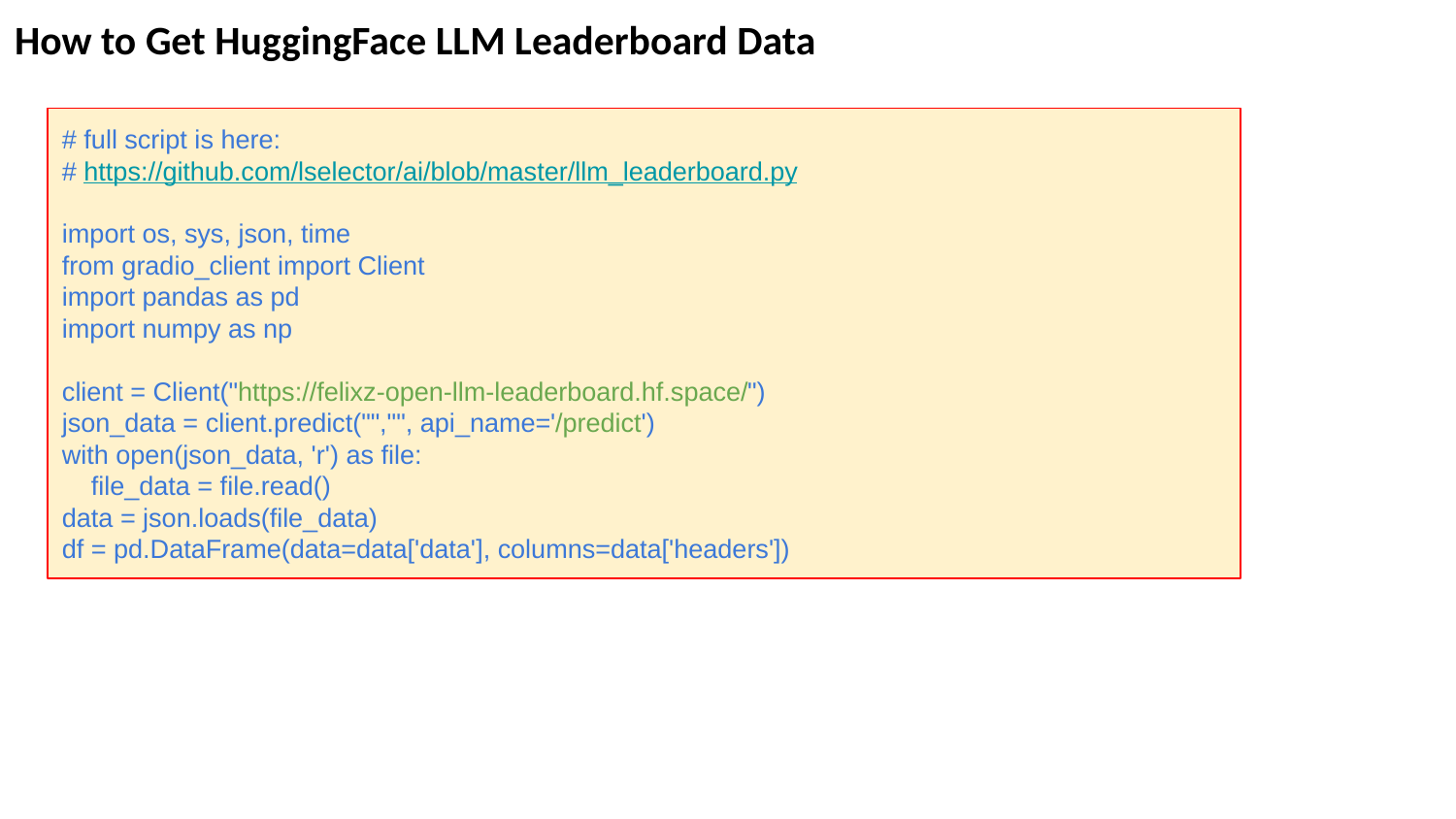

How to Get HuggingFace LLM Leaderboard Data
# full script is here:
# https://github.com/lselector/ai/blob/master/llm_leaderboard.py

import os, sys, json, time
from gradio_client import Client
import pandas as pd
import numpy as np

client = Client("https://felixz-open-llm-leaderboard.hf.space/")
json_data = client.predict("","", api_name='/predict')
with open(json_data, 'r') as file:
    file_data = file.read()
data = json.loads(file_data)
df = pd.DataFrame(data=data['data'], columns=data['headers'])